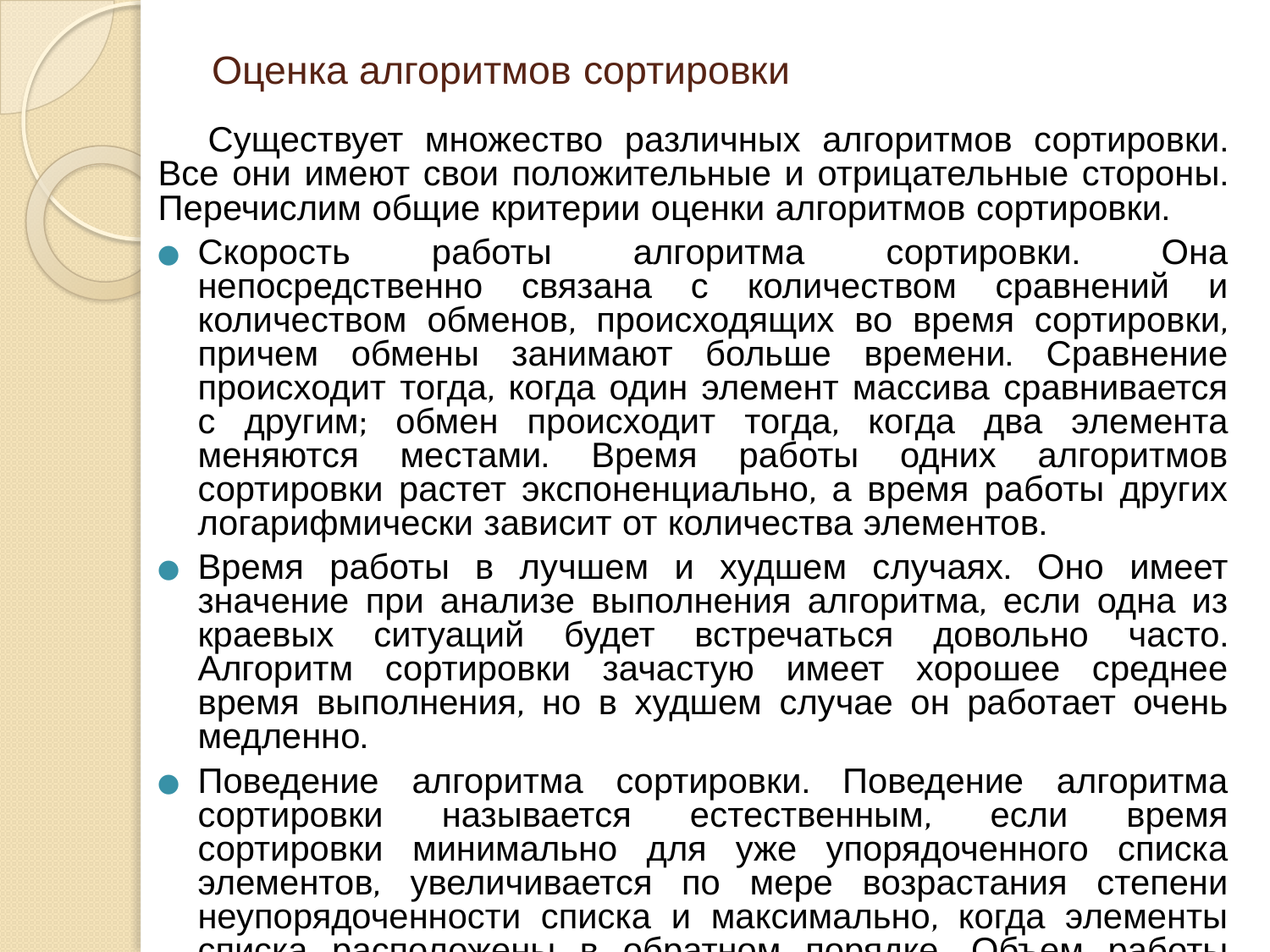

# Оценка алгоритмов сортировки
Существует множество различных алгоритмов сортировки. Все они имеют свои положительные и отрицательные стороны. Перечислим общие критерии оценки алгоритмов сортировки.
Скорость работы алгоритма сортировки. Она непосредственно связана с количеством сравнений и количеством обменов, происходящих во время сортировки, причем обмены занимают больше времени. Сравнение происходит тогда, когда один элемент массива сравнивается с другим; обмен происходит тогда, когда два элемента меняются местами. Время работы одних алгоритмов сортировки растет экспоненциально, а время работы других логарифмически зависит от количества элементов.
Время работы в лучшем и худшем случаях. Оно имеет значение при анализе выполнения алгоритма, если одна из краевых ситуаций будет встречаться довольно часто. Алгоритм сортировки зачастую имеет хорошее среднее время выполнения, но в худшем случае он работает очень медленно.
Поведение алгоритма сортировки. Поведение алгоритма сортировки называется естественным, если время сортировки минимально для уже упорядоченного списка элементов, увеличивается по мере возрастания степени неупорядоченности списка и максимально, когда элементы списка расположены в обратном порядке. Объем работы алгоритма оценивается количеством производимых сравнений и обменов.